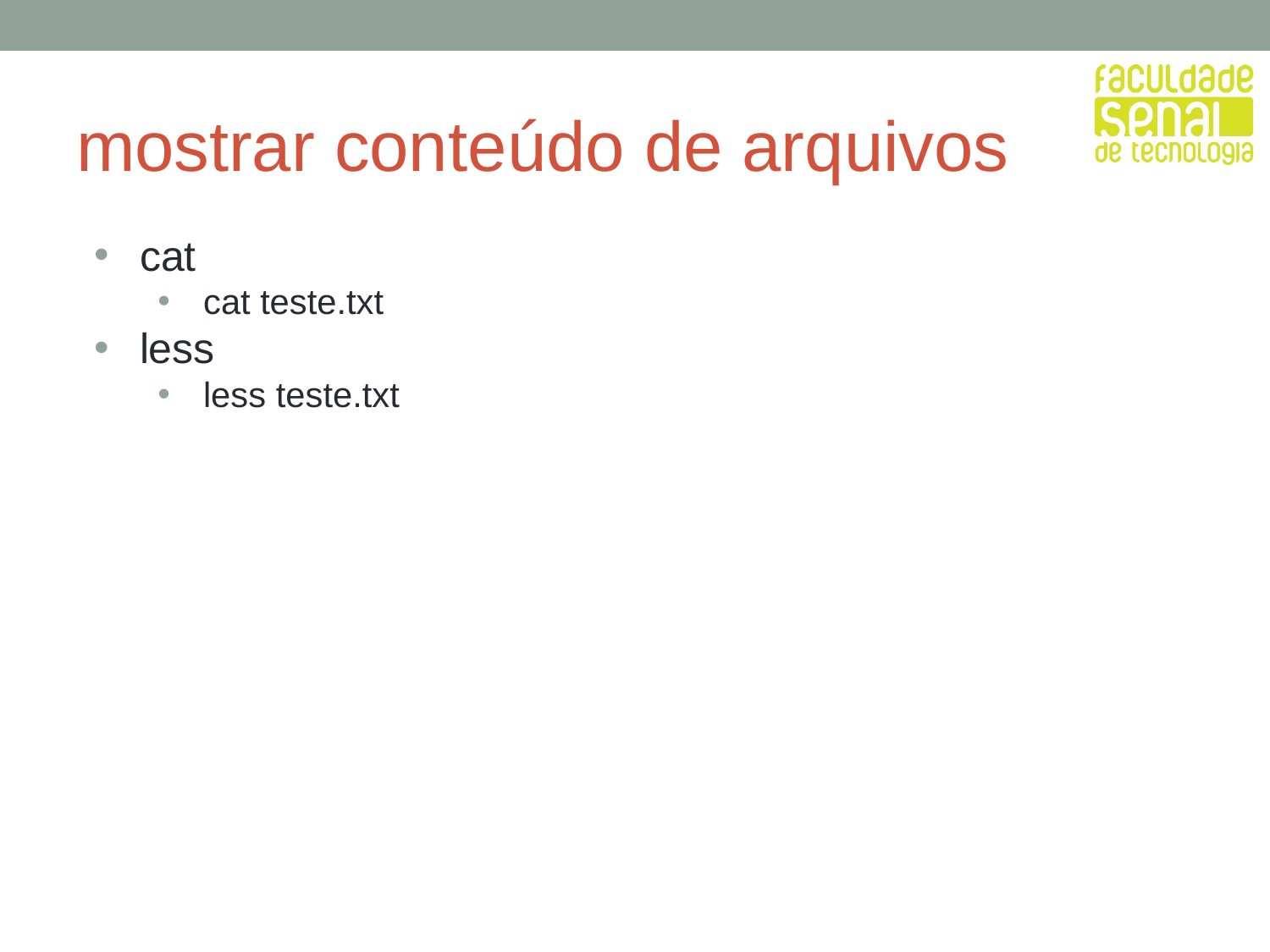

# mostrar conteúdo de arquivos
cat
cat teste.txt
less
less teste.txt